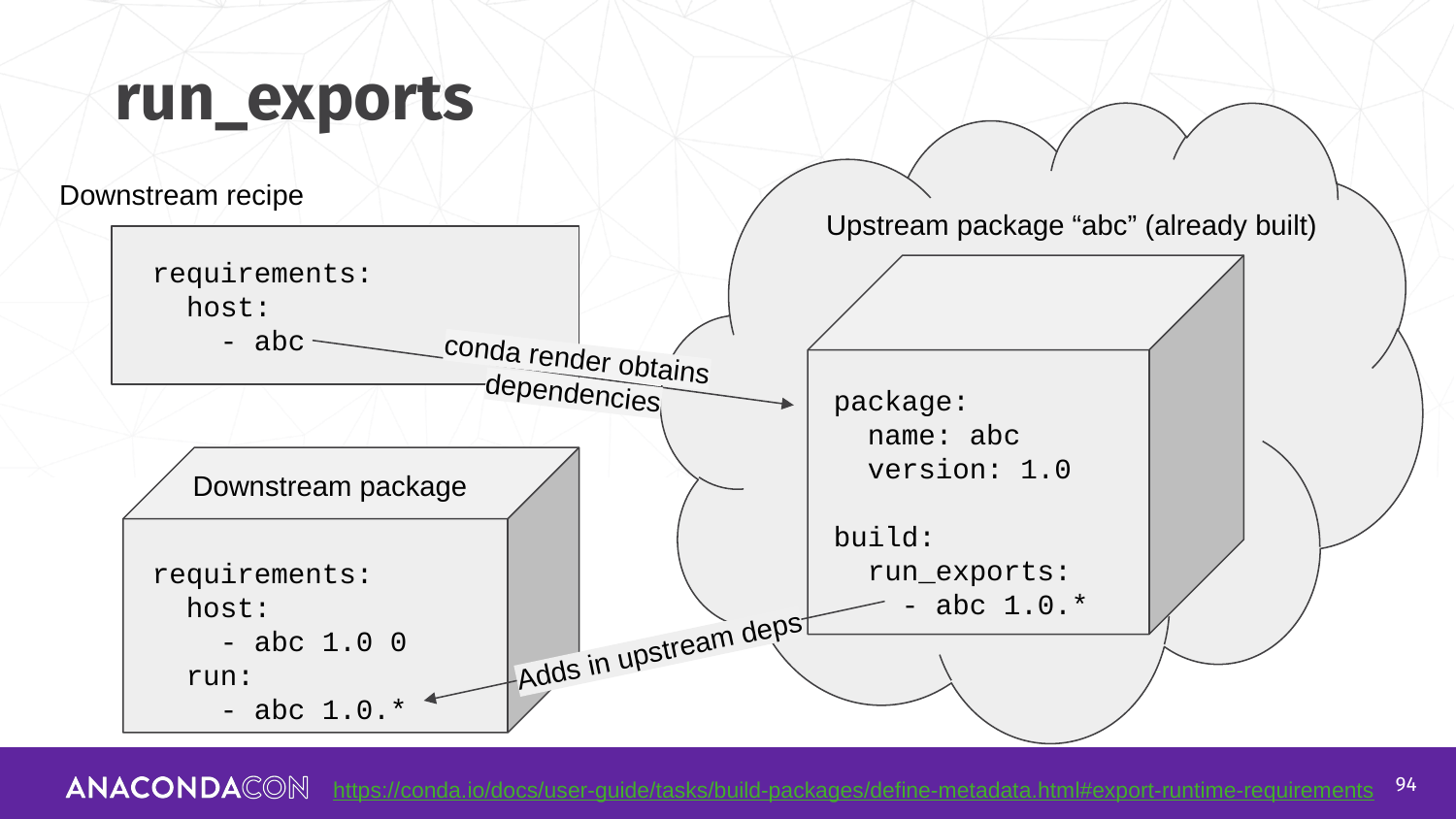

# run_exports

Downstream recipe

requirements:
  host:
    - abc

Downstream package
requirements:
  host:
    - abc 1.0 0
  run:
    - abc 1.0.*

Upstream package “abc” (already built)

package:
  name: abc
  version: 1.0

build:
  run_exports:
    - abc 1.0.*
conda render obtains
dependencies
Adds in upstream deps
94
https://conda.io/docs/user-guide/tasks/build-packages/define-metadata.html#export-runtime-requirements